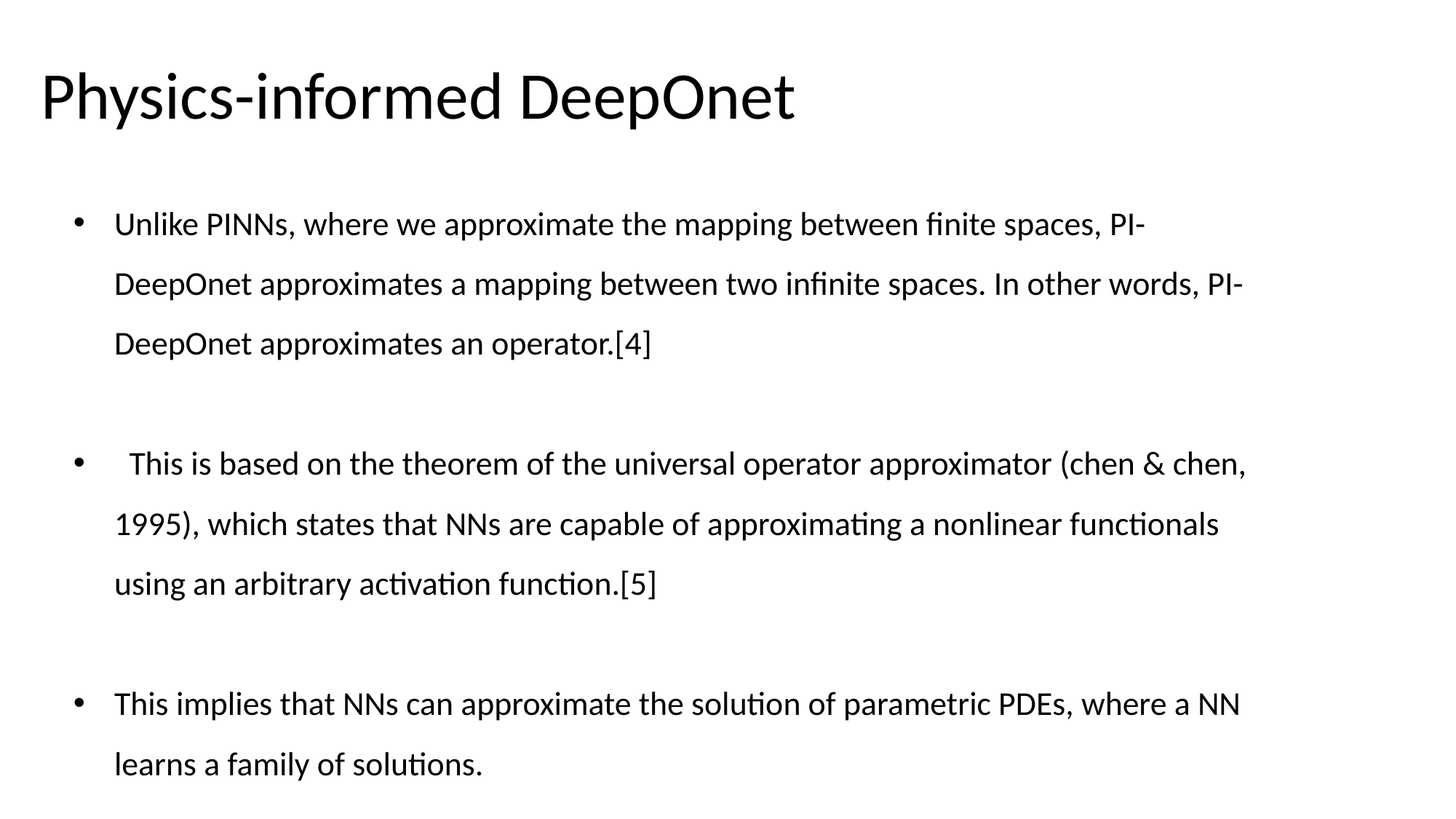

# Physics-informed DeepOnet
Unlike PINNs, where we approximate the mapping between finite spaces, PI-DeepOnet approximates a mapping between two infinite spaces. In other words, PI-DeepOnet approximates an operator.[4]

  This is based on the theorem of the universal operator approximator (chen & chen, 1995), which states that NNs are capable of approximating a nonlinear functionals using an arbitrary activation function.[5]

This implies that NNs can approximate the solution of parametric PDEs, where a NN learns a family of solutions.